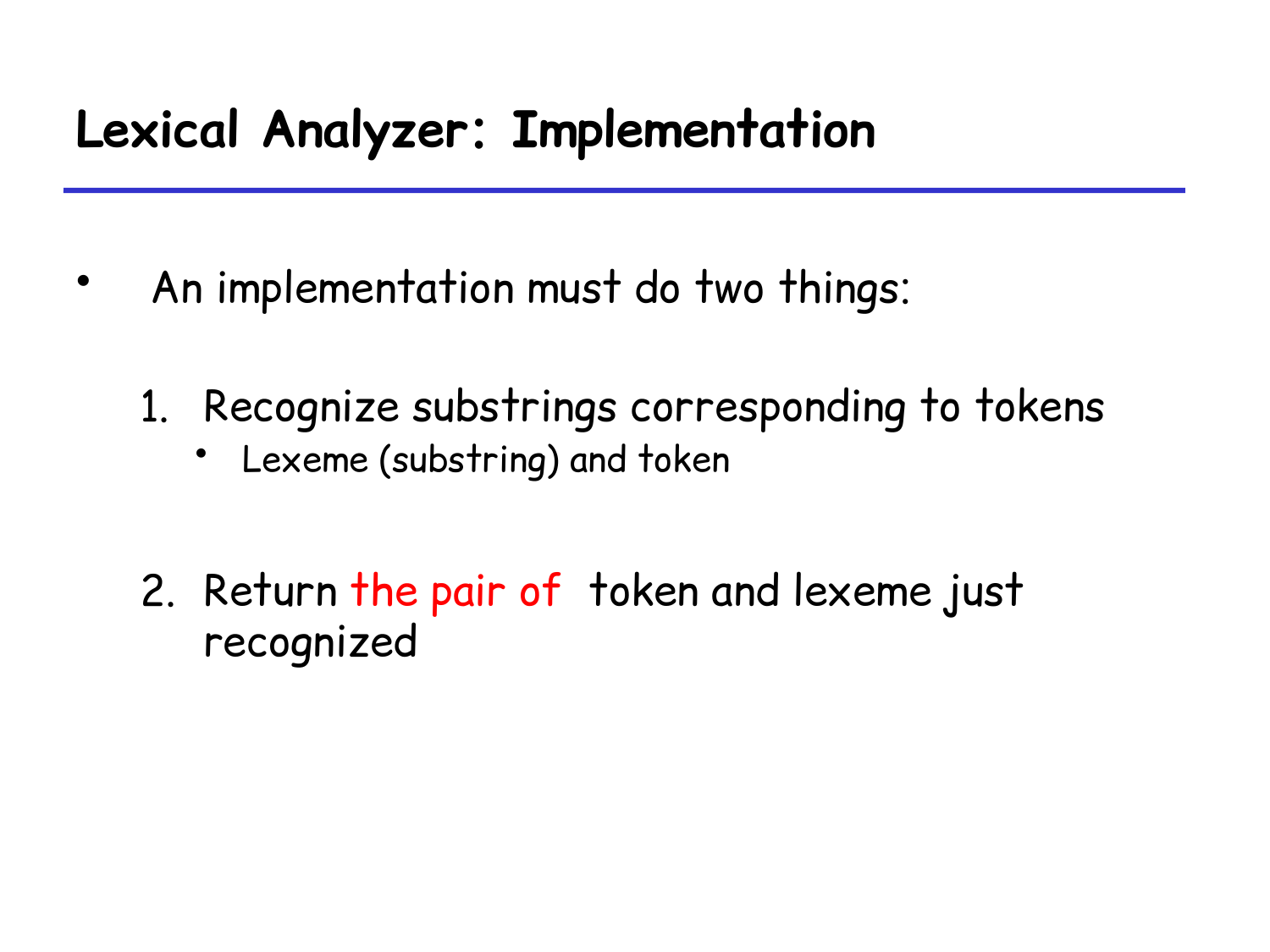

# Lexical Analyzer: Implementation
An implementation must do two things:

Recognize substrings corresponding to tokens
Lexeme (substring) and token

Return the pair of  token and lexeme just recognized
8